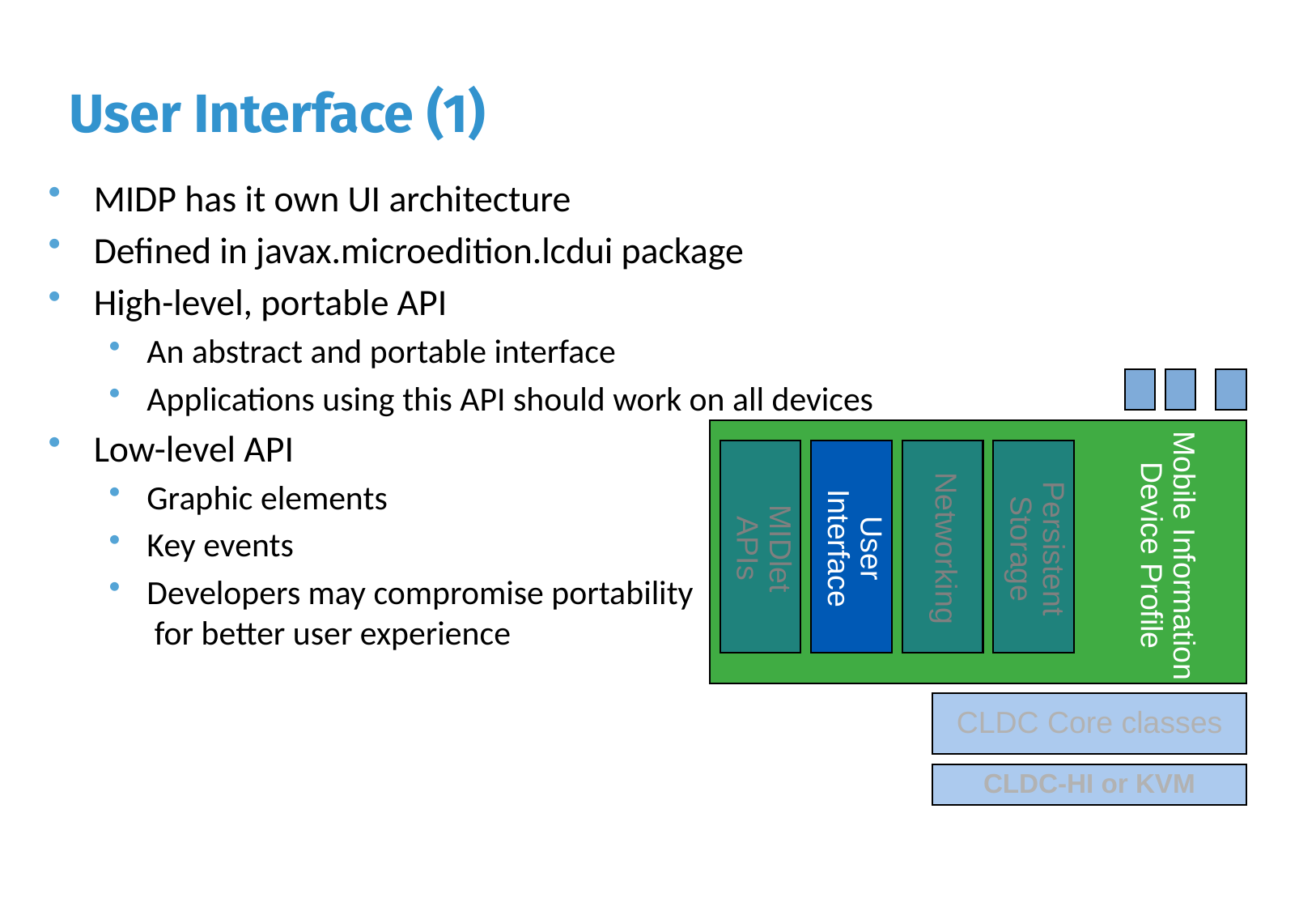

# User Interface (1)
MIDP has it own UI architecture
Defined in javax.microedition.lcdui package
High-level, portable API
An abstract and portable interface
Applications using this API should work on all devices
Low-level API
Graphic elements
Key events
Developers may compromise portability
 for better user experience

MIDlet
APIs

User
Interface

Networking

Persistent
Storage
Mobile Information
Device Profile
CLDC Core classes
CLDC-HI or KVM